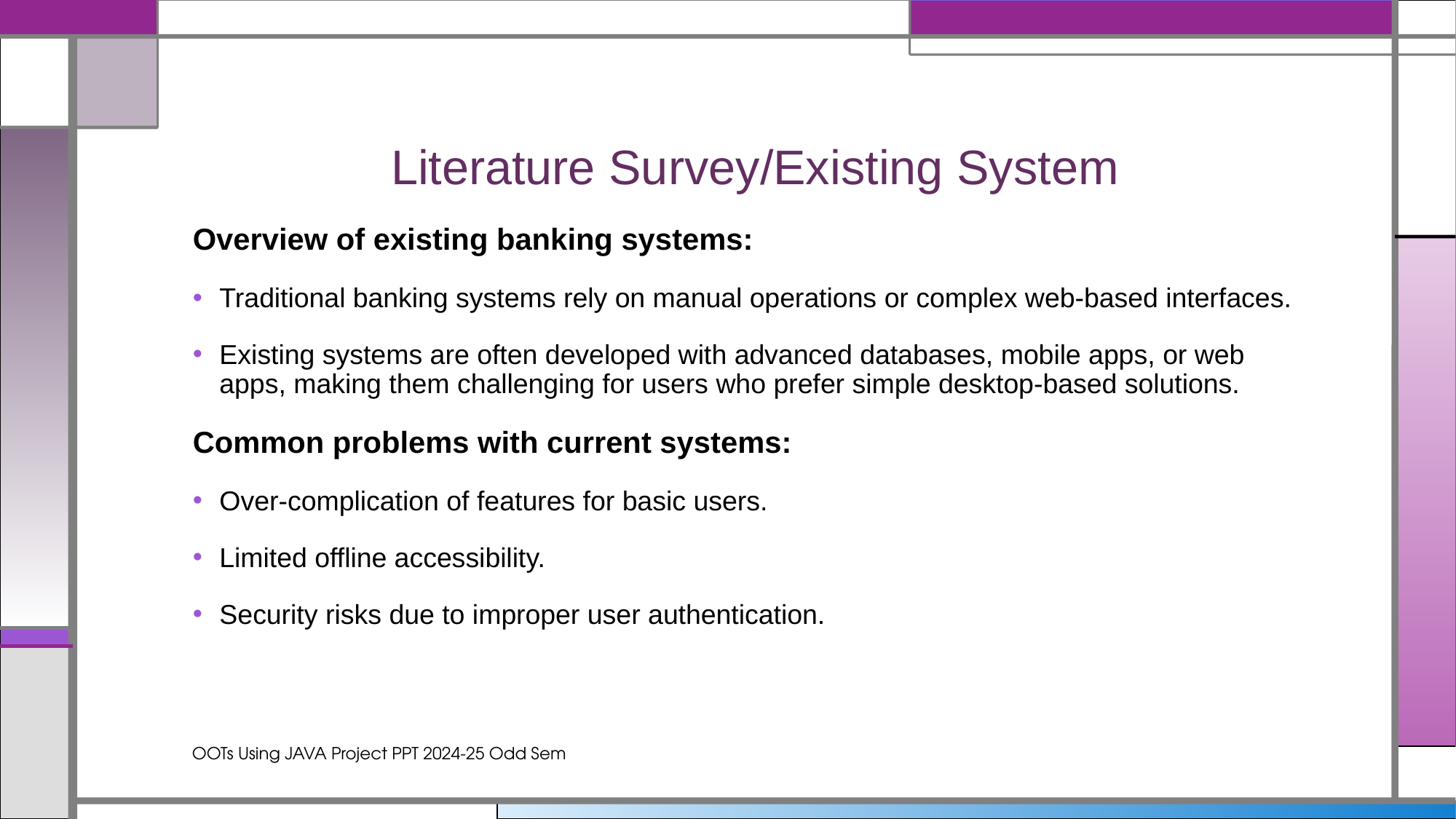

# Literature Survey/Existing System
Overview of existing banking systems:
Traditional banking systems rely on manual operations or complex web-based interfaces.
Existing systems are often developed with advanced databases, mobile apps, or web apps, making them challenging for users who prefer simple desktop-based solutions.
Common problems with current systems:
Over-complication of features for basic users.
Limited offline accessibility.
Security risks due to improper user authentication.
OOTs Using JAVA Project PPT 2024-25 Odd Sem